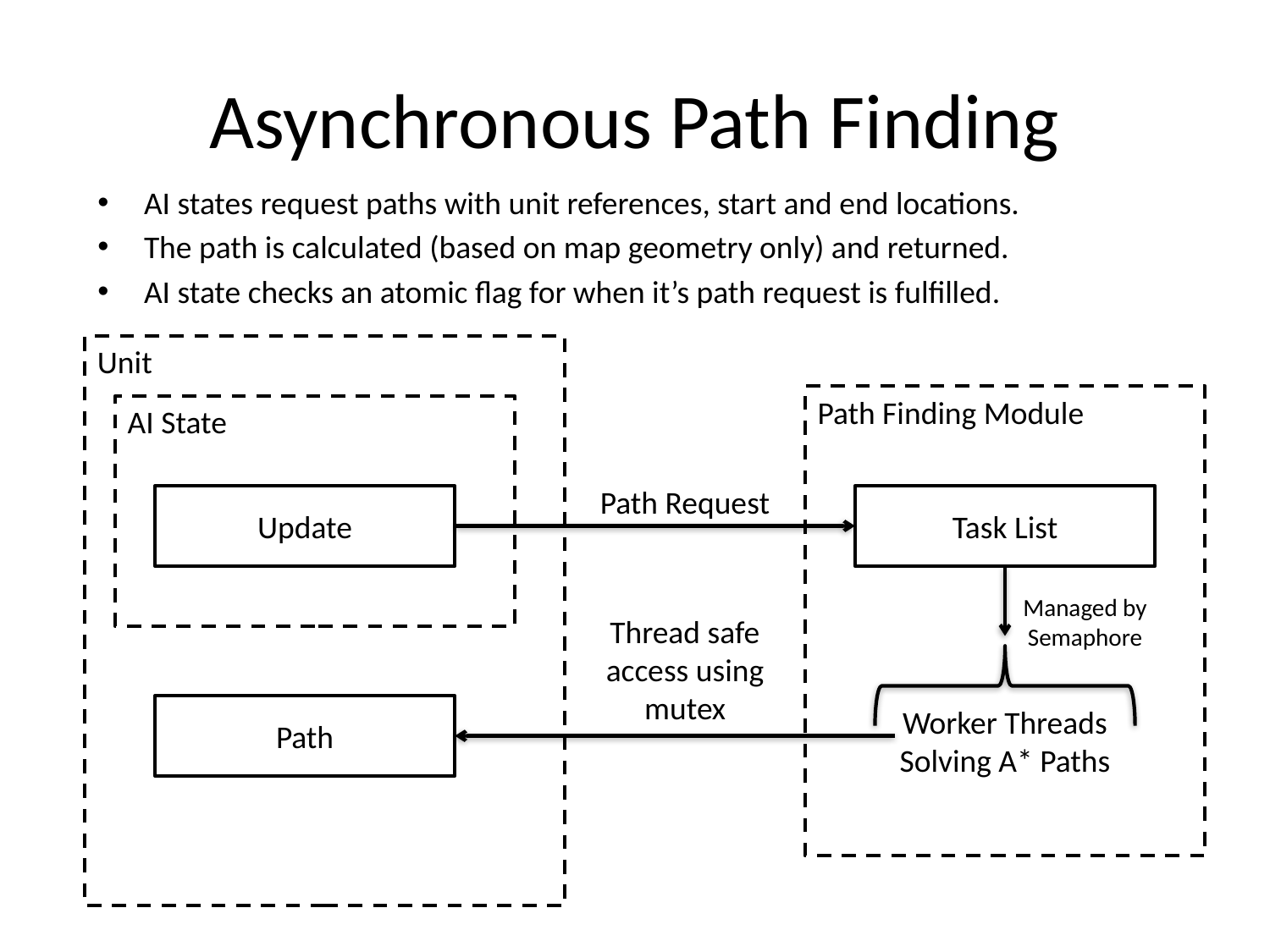

# Asynchronous Path Finding
AI states request paths with unit references, start and end locations.
The path is calculated (based on map geometry only) and returned.
AI state checks an atomic flag for when it’s path request is fulfilled.

Unit

Path Finding Module

AI State
Path Request
Update
Task List

Managed by Semaphore
Thread safe access using mutex
Path
Worker Threads Solving A* Paths